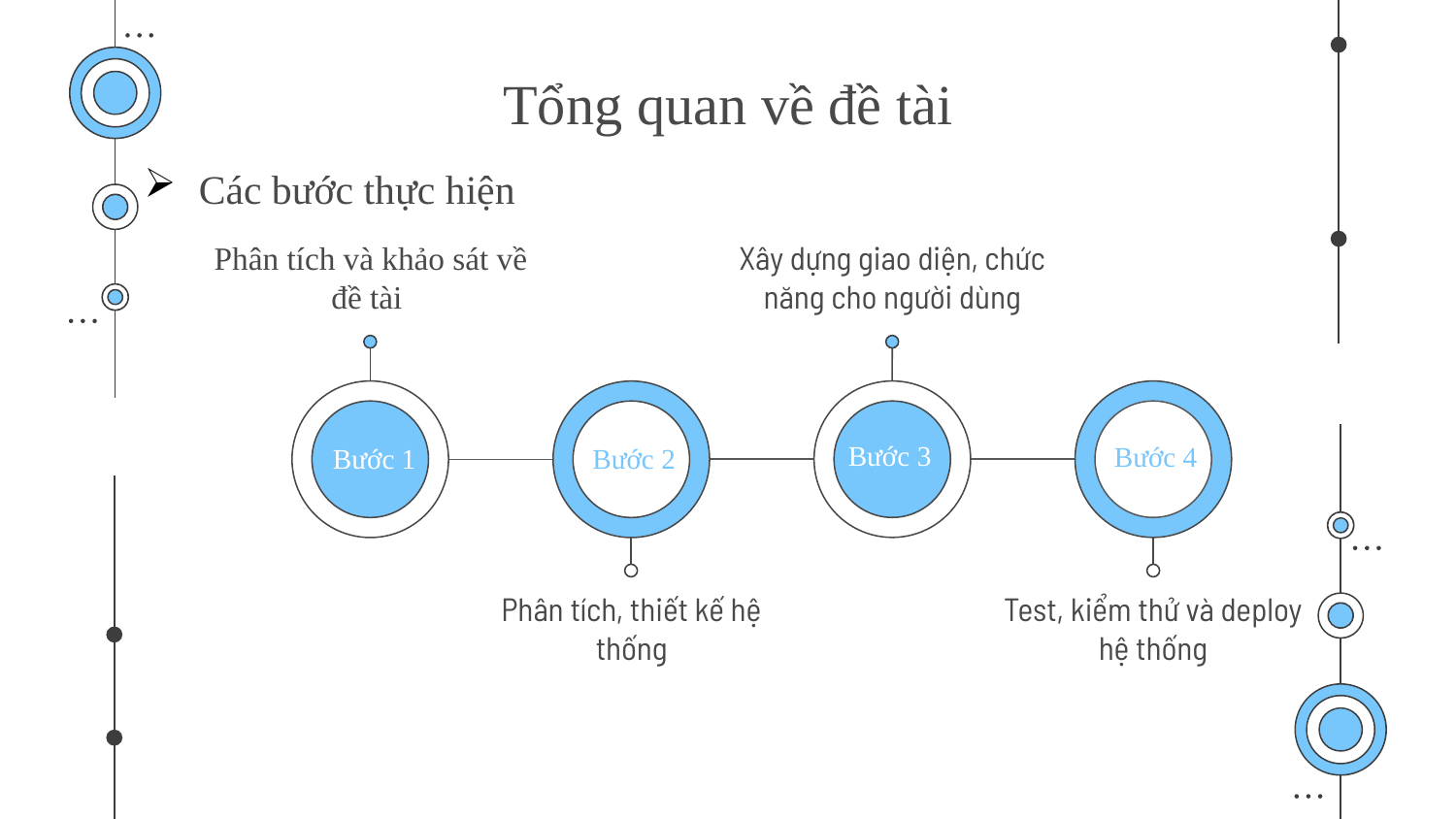

# Tổng quan về đề tài
Các bước thực hiện
Phân tích và khảo sát về đề tài
Xây dựng giao diện, chức năng cho người dùng

Bước 3
Bước 1
Bước 4
Bước 2
Phân tích, thiết kế hệ thống
Test, kiểm thử và deploy hệ thống